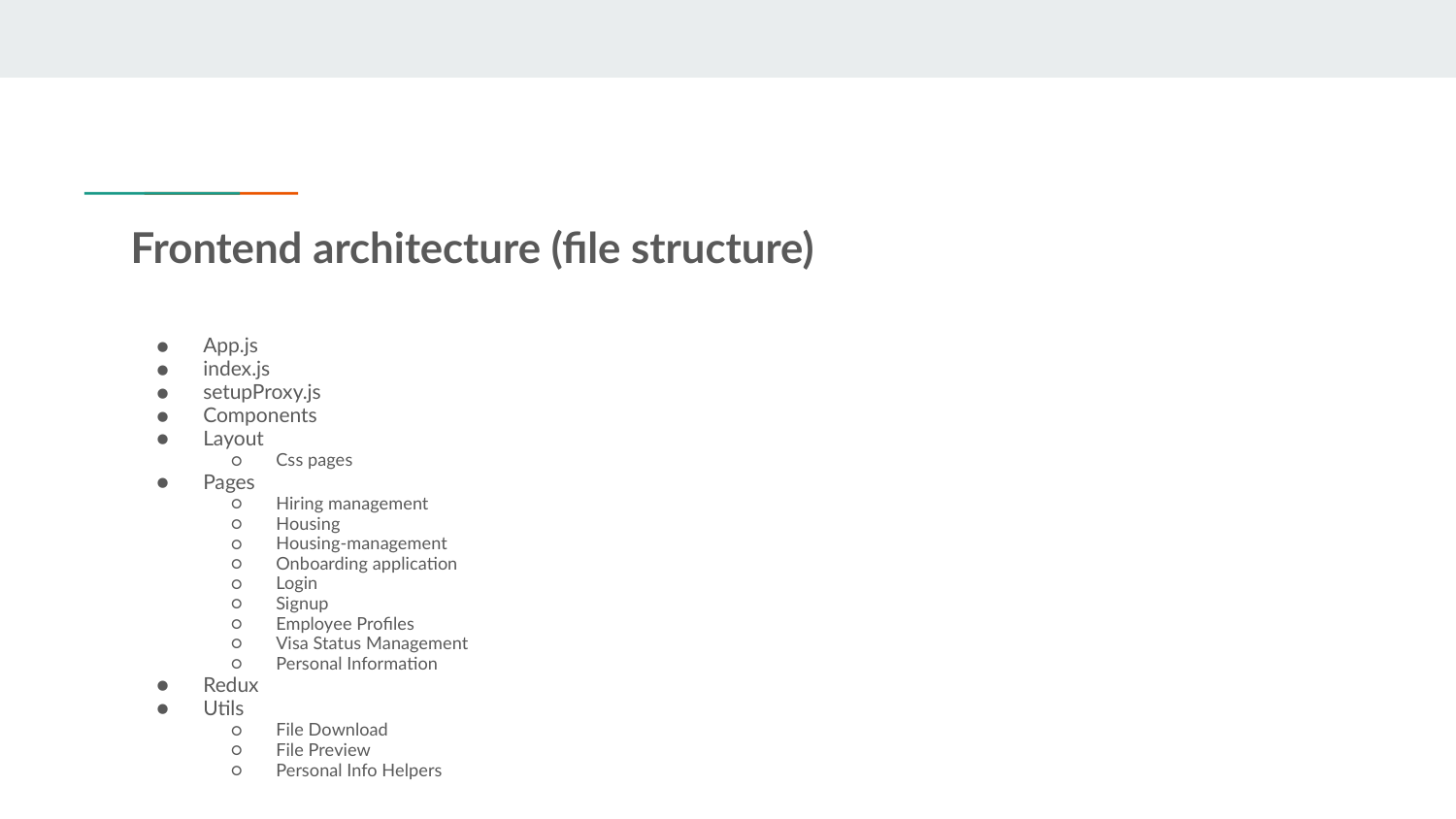

# Frontend architecture (file structure)
App.js
index.js
setupProxy.js
Components
Layout
Css pages
Pages
Hiring management
Housing
Housing-management
Onboarding application
Login
Signup
Employee Profiles
Visa Status Management
Personal Information
Redux
Utils
File Download
File Preview
Personal Info Helpers